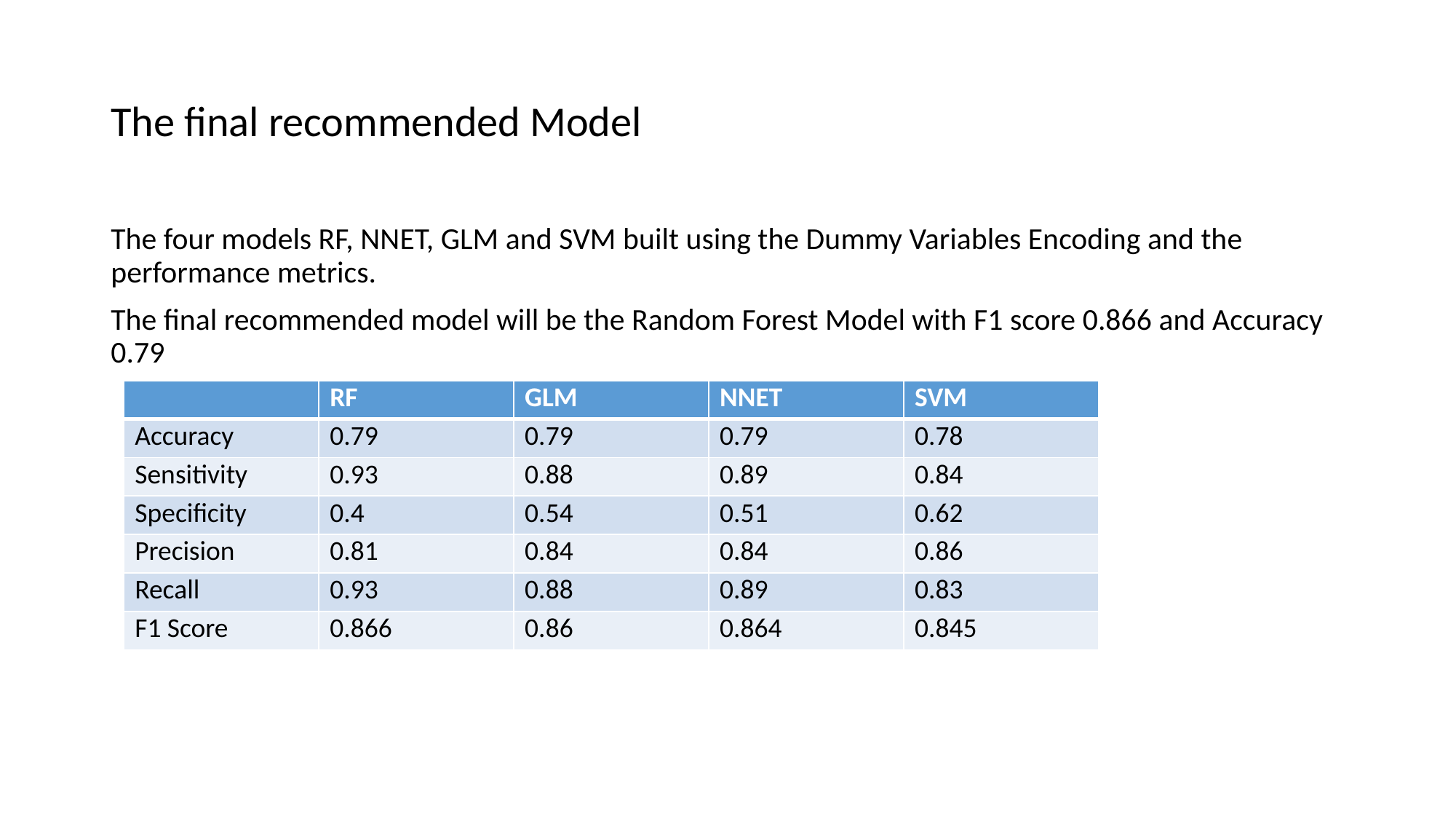

# The final recommended Model
The four models RF, NNET, GLM and SVM built using the Dummy Variables Encoding and the performance metrics.
The final recommended model will be the Random Forest Model with F1 score 0.866 and Accuracy 0.79

|  | RF | GLM | NNET | SVM |
| --- | --- | --- | --- | --- |
| Accuracy | 0.79 | 0.79 | 0.79 | 0.78 |
| Sensitivity | 0.93 | 0.88 | 0.89 | 0.84 |
| Specificity | 0.4 | 0.54 | 0.51 | 0.62 |
| Precision | 0.81 | 0.84 | 0.84 | 0.86 |
| Recall | 0.93 | 0.88 | 0.89 | 0.83 |
| F1 Score | 0.866 | 0.86 | 0.864 | 0.845 |